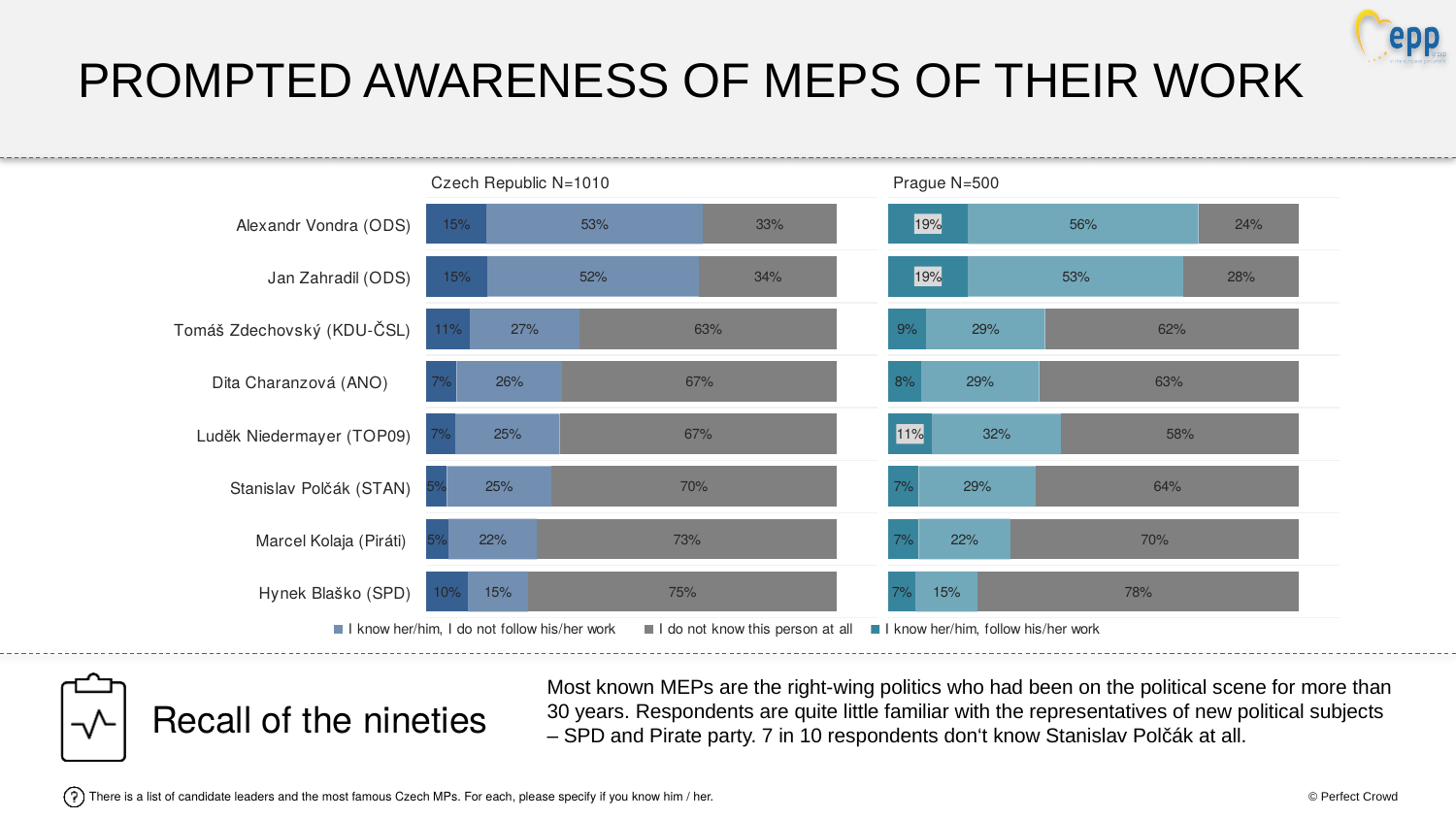

PROMPTED AWARENESS of meps of their work

### Chart: Czech Republic N=1010

| Category | I know her/him, follow his/her work | I know her/him, I do not follow his/her work | I do not know this person at all |
|---|---|---|---|
| Alexandr Vondra (ODS) | 0.14696173085944544 | 0.5267105057745194 | 0.3263277633660346 |
| Jan Zahradil (ODS) | 0.14847851807975487 | 0.516390631637534 | 0.3351308502827108 |
| Tomáš Zdechovský (KDU-ČSL) | 0.10573838958369086 | 0.2677994224327231 | 0.6264621879835862 |
| Dita Charanzová (ANO)      | 0.07405623121002823 | 0.25733167193457085 | 0.6686120968554008 |
| Luděk Niedermayer (TOP09) | 0.0706045299009336 | 0.25459110066376883 | 0.6748043694352972 |
| Stanislav Polčák (STAN) | 0.05031635743754066 | 0.2539695565297547 | 0.6957140860327045 |
| Marcel Kolaja (Piráti)  | 0.053490634608084946 | 0.21691382046209406 | 0.7295955449298204 |
| Hynek Blaško (SPD) | 0.10125948825847704 | 0.1466480952027653 | 0.752092416538757 |

### Chart: Prague N=500

| Category | I know her/him, follow his/her work | I know her/him, I do not follow his/her work | I do not know this person at all |
|---|---|---|---|
| Alexandr Vondra (ODS) | 0.19400000000000003 | 0.562 | 0.244 |
| Jan Zahradil (ODS) | 0.19400000000000003 | 0.526 | 0.28 |
| Tomáš Zdechovský (KDU-ČSL) | 0.092 | 0.29 | 0.618 |
| Dita Charanzová (ANO)      | 0.08 | 0.288 | 0.632 |
| Luděk Niedermayer (TOP09) | 0.106 | 0.316 | 0.578 |
| Stanislav Polčák (STAN) | 0.074 | 0.286 | 0.64 |
| Marcel Kolaja (Piráti)  | 0.074 | 0.22400000000000003 | 0.7019999999999998 |
| Hynek Blaško (SPD) | 0.066 | 0.152 | 0.782 |
Recall of the nineties
Most known MEPs are the right-wing politics who had been on the political scene for more than 30 years. Respondents are quite little familiar with the representatives of new political subjects – SPD and Pirate party. 7 in 10 respondents don‘t know Stanislav Polčák at all.
There is a list of candidate leaders and the most famous Czech MPs. For each, please specify if you know him / her.